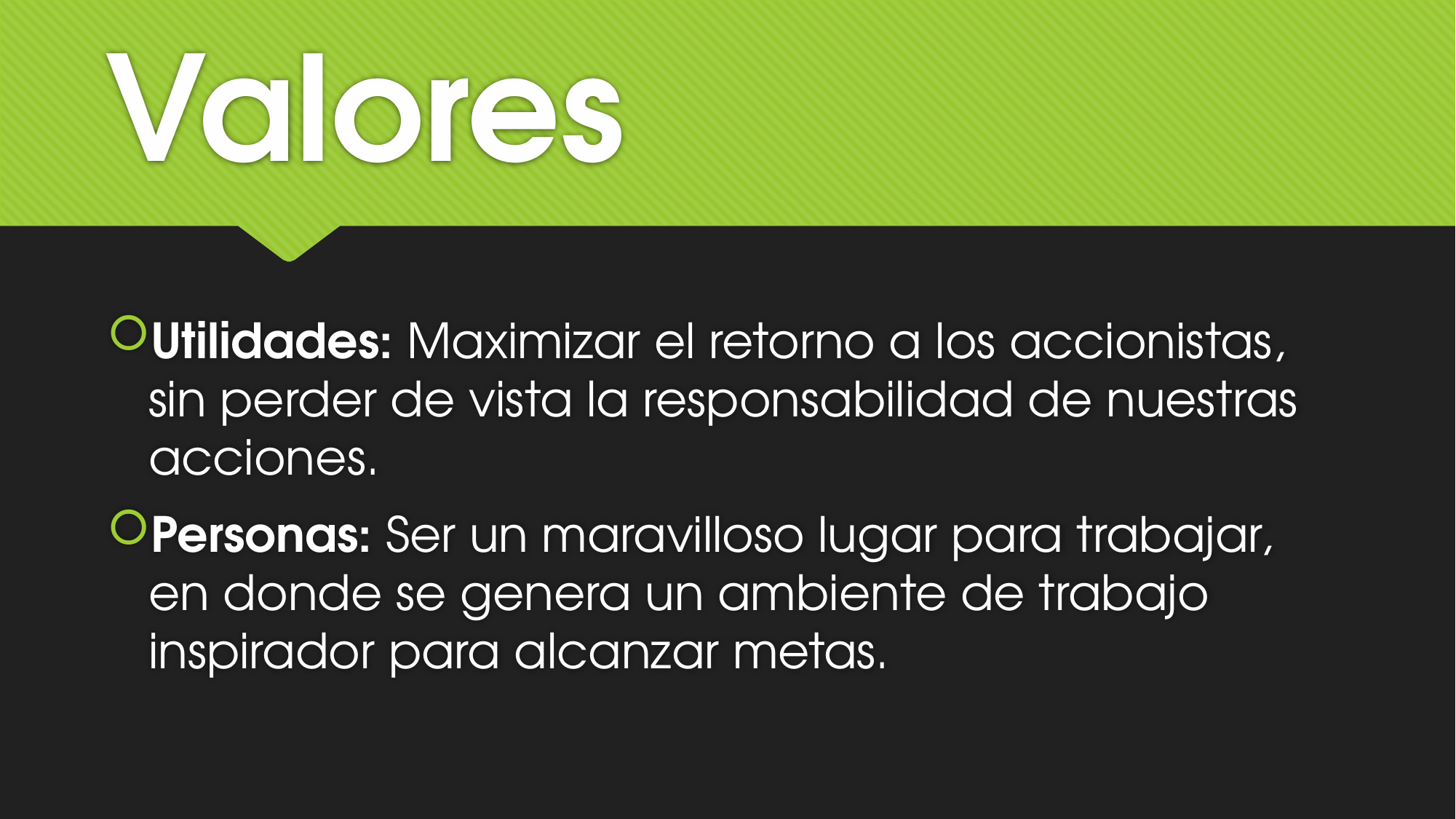

# Valores
Utilidades: Maximizar el retorno a los accionistas, sin perder de vista la responsabilidad de nuestras acciones.
Personas: Ser un maravilloso lugar para trabajar, en donde se genera un ambiente de trabajo inspirador para alcanzar metas.